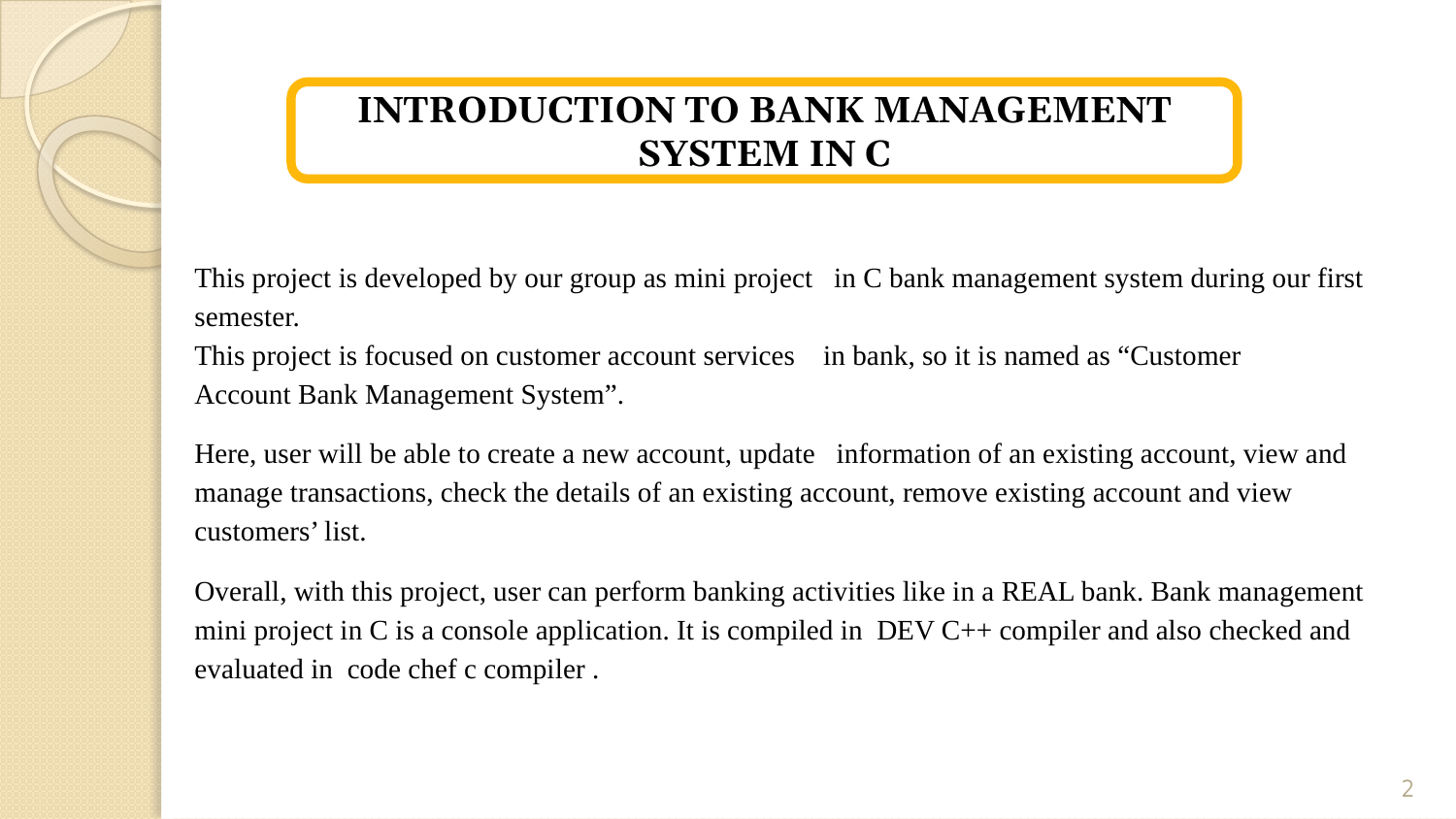

Introduction to bank management system in c

This project is developed by our group as mini project   in C bank management system during our first semester.
This project is focused on customer account services    in bank, so it is named as “Customer Account Bank Management System”.
Here, user will be able to create a new account, update   information of an existing account, view and manage transactions, check the details of an existing account, remove existing account and view customers’ list.
Overall, with this project, user can perform banking activities like in a REAL bank. Bank management mini project in C is a console application. It is compiled in  DEV C++ compiler and also checked and evaluated in  code chef c compiler .

2